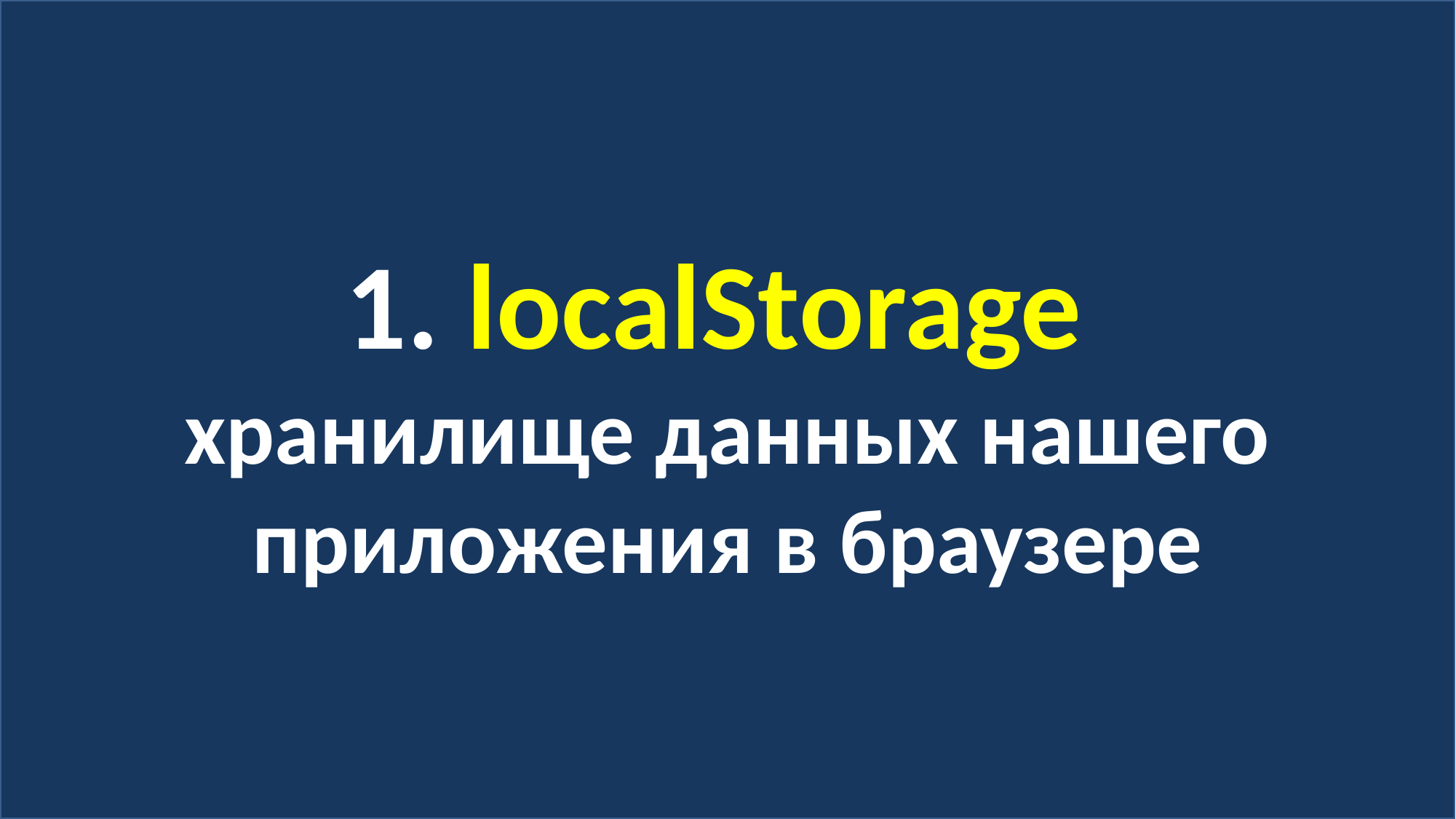

1. localStorage
хранилище данных нашего приложения в браузере